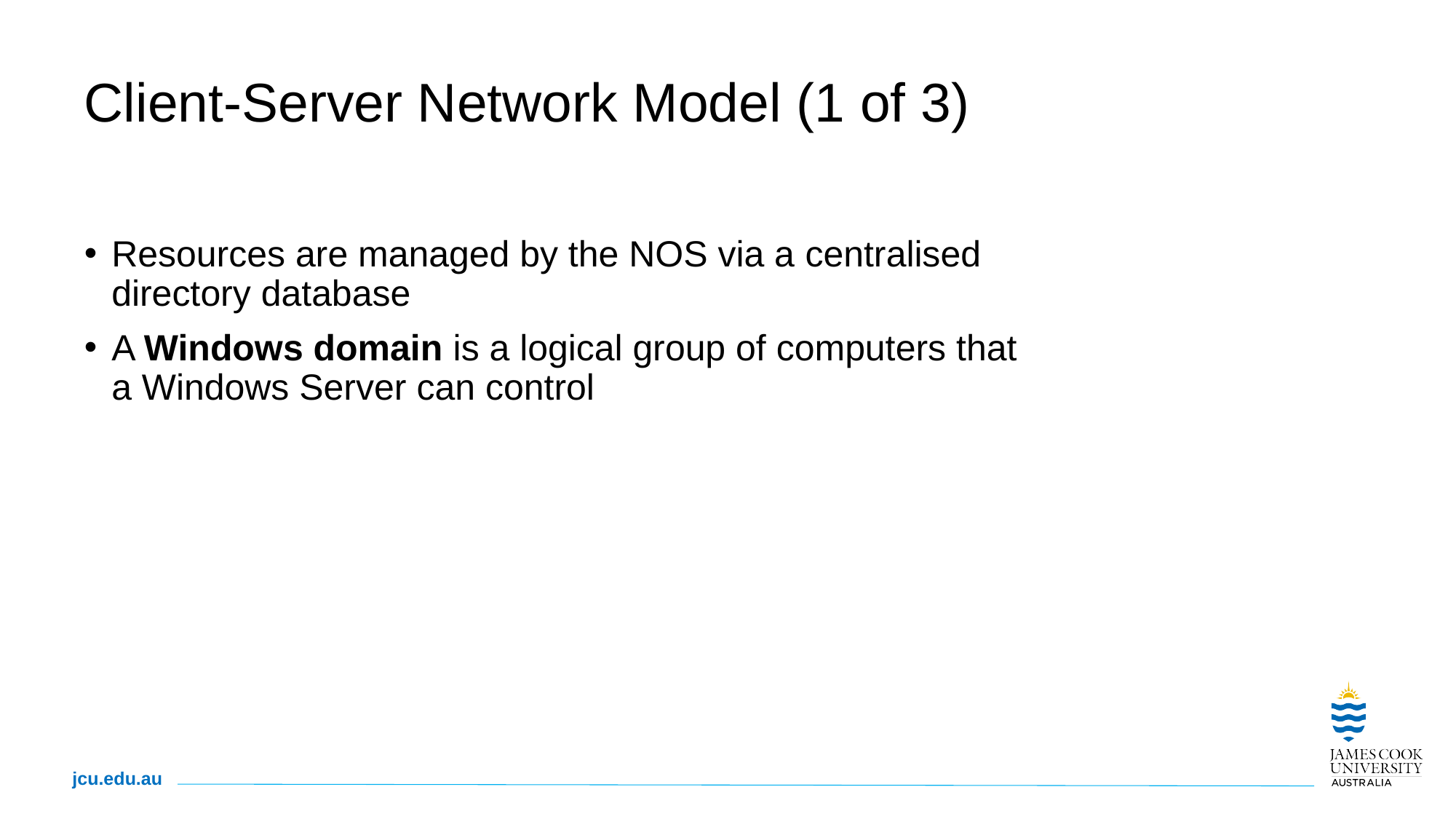

# Client-Server Network Model (1 of 3)
Resources are managed by the NOS via a centralised directory database
A Windows domain is a logical group of computers that a Windows Server can control